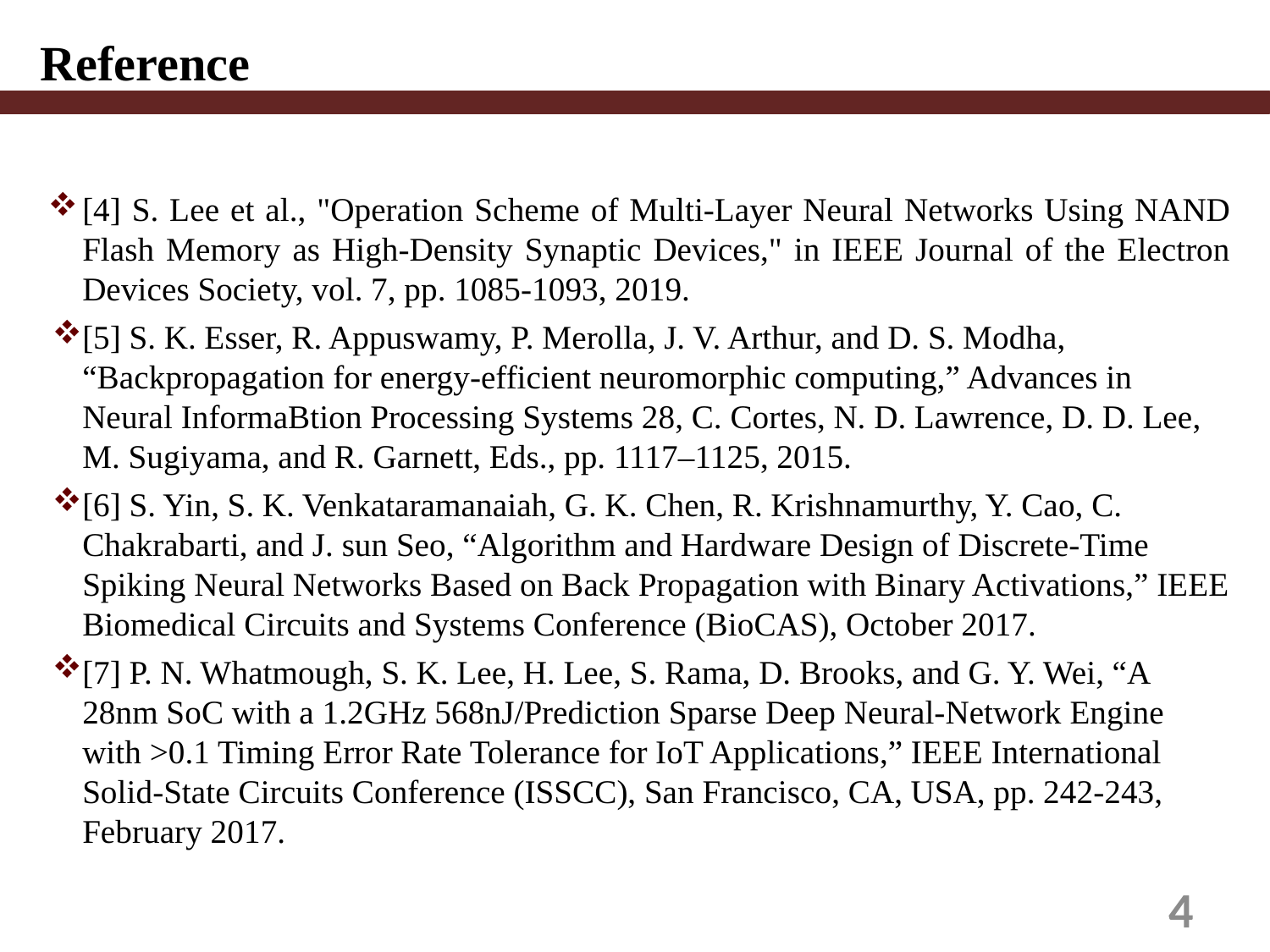

Reference

[4] S. Lee et al., "Operation Scheme of Multi-Layer Neural Networks Using NAND Flash Memory as High-Density Synaptic Devices," in IEEE Journal of the Electron Devices Society, vol. 7, pp. 1085-1093, 2019.
[5] S. K. Esser, R. Appuswamy, P. Merolla, J. V. Arthur, and D. S. Modha, “Backpropagation for energy-efficient neuromorphic computing,” Advances in Neural InformaBtion Processing Systems 28, C. Cortes, N. D. Lawrence, D. D. Lee, M. Sugiyama, and R. Garnett, Eds., pp. 1117–1125, 2015.
[6] S. Yin, S. K. Venkataramanaiah, G. K. Chen, R. Krishnamurthy, Y. Cao, C. Chakrabarti, and J. sun Seo, “Algorithm and Hardware Design of Discrete-Time Spiking Neural Networks Based on Back Propagation with Binary Activations,” IEEE Biomedical Circuits and Systems Conference (BioCAS), October 2017.
[7] P. N. Whatmough, S. K. Lee, H. Lee, S. Rama, D. Brooks, and G. Y. Wei, “A 28nm SoC with a 1.2GHz 568nJ/Prediction Sparse Deep Neural-Network Engine with >0.1 Timing Error Rate Tolerance for IoT Applications,” IEEE International Solid-State Circuits Conference (ISSCC), San Francisco, CA, USA, pp. 242-243, February 2017.

4